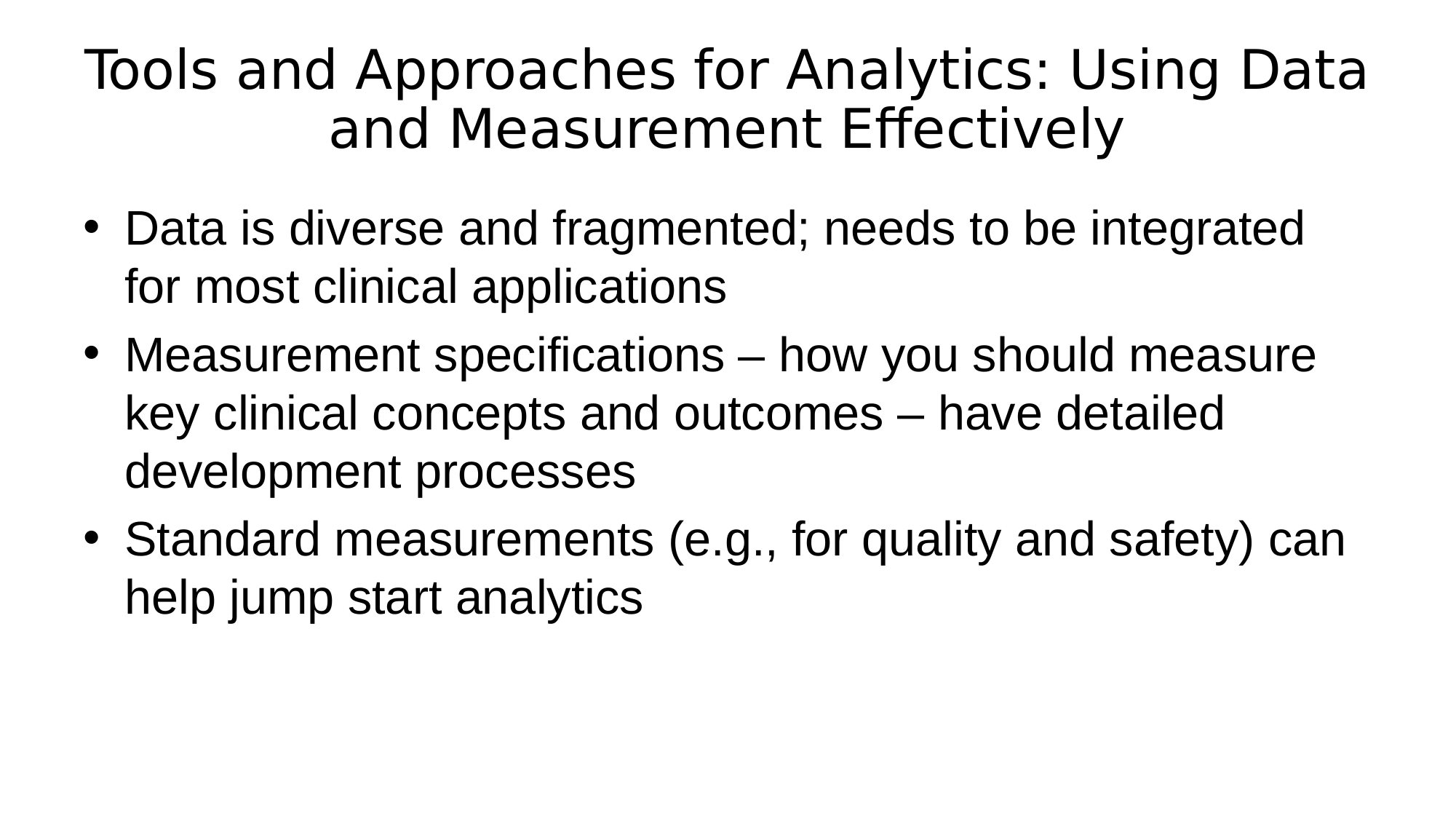

# Tools and Approaches for Analytics: Using Data and Measurement Effectively
Data is diverse and fragmented; needs to be integrated for most clinical applications
Measurement specifications – how you should measure key clinical concepts and outcomes – have detailed development processes
Standard measurements (e.g., for quality and safety) can help jump start analytics